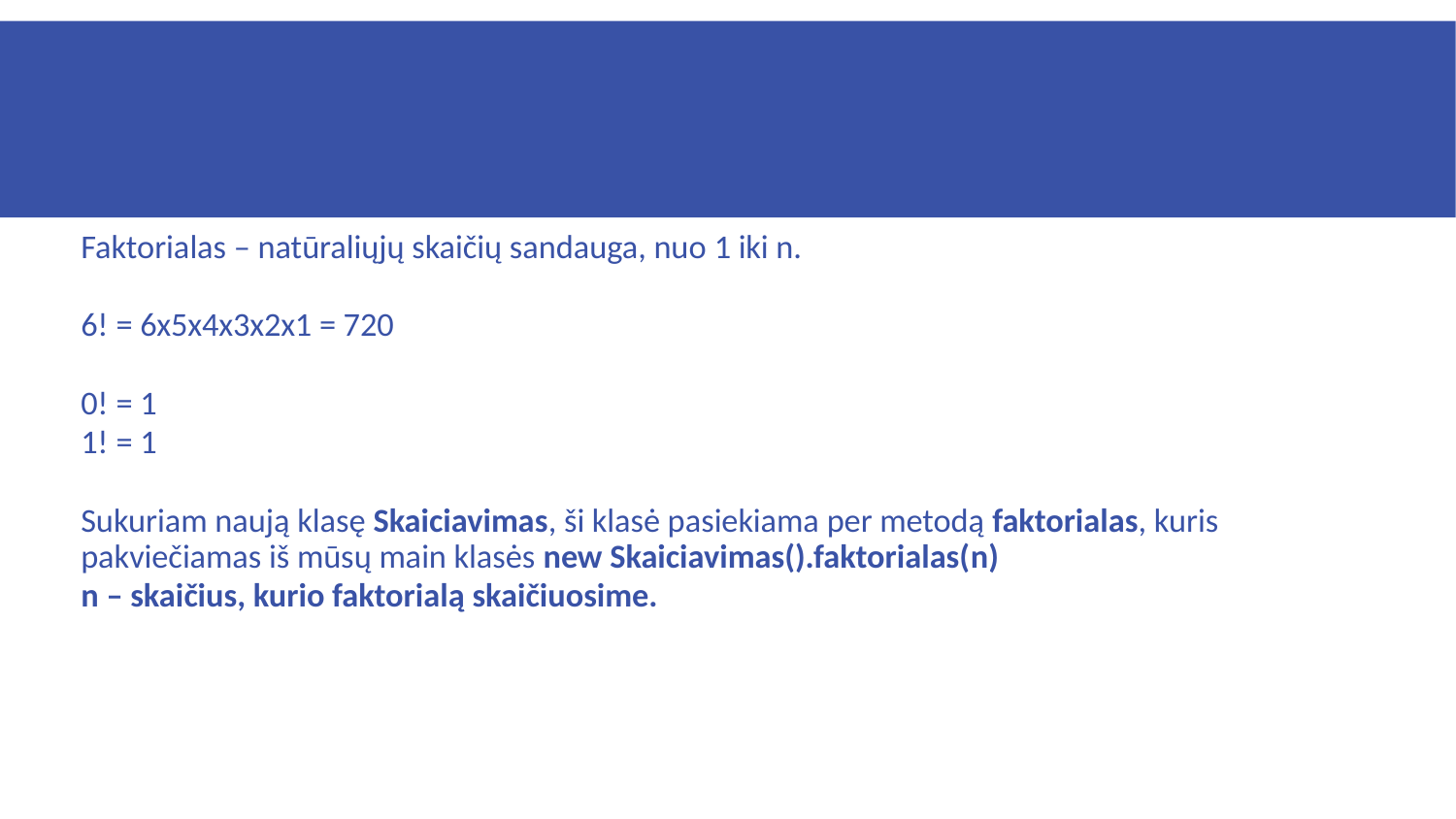

#
Faktorialas – natūraliųjų skaičių sandauga, nuo 1 iki n.

6! = 6x5x4x3x2x1 = 720

0! = 1
1! = 1

Sukuriam naują klasę Skaiciavimas, ši klasė pasiekiama per metodą faktorialas, kuris pakviečiamas iš mūsų main klasės new Skaiciavimas().faktorialas(n)
n – skaičius, kurio faktorialą skaičiuosime.